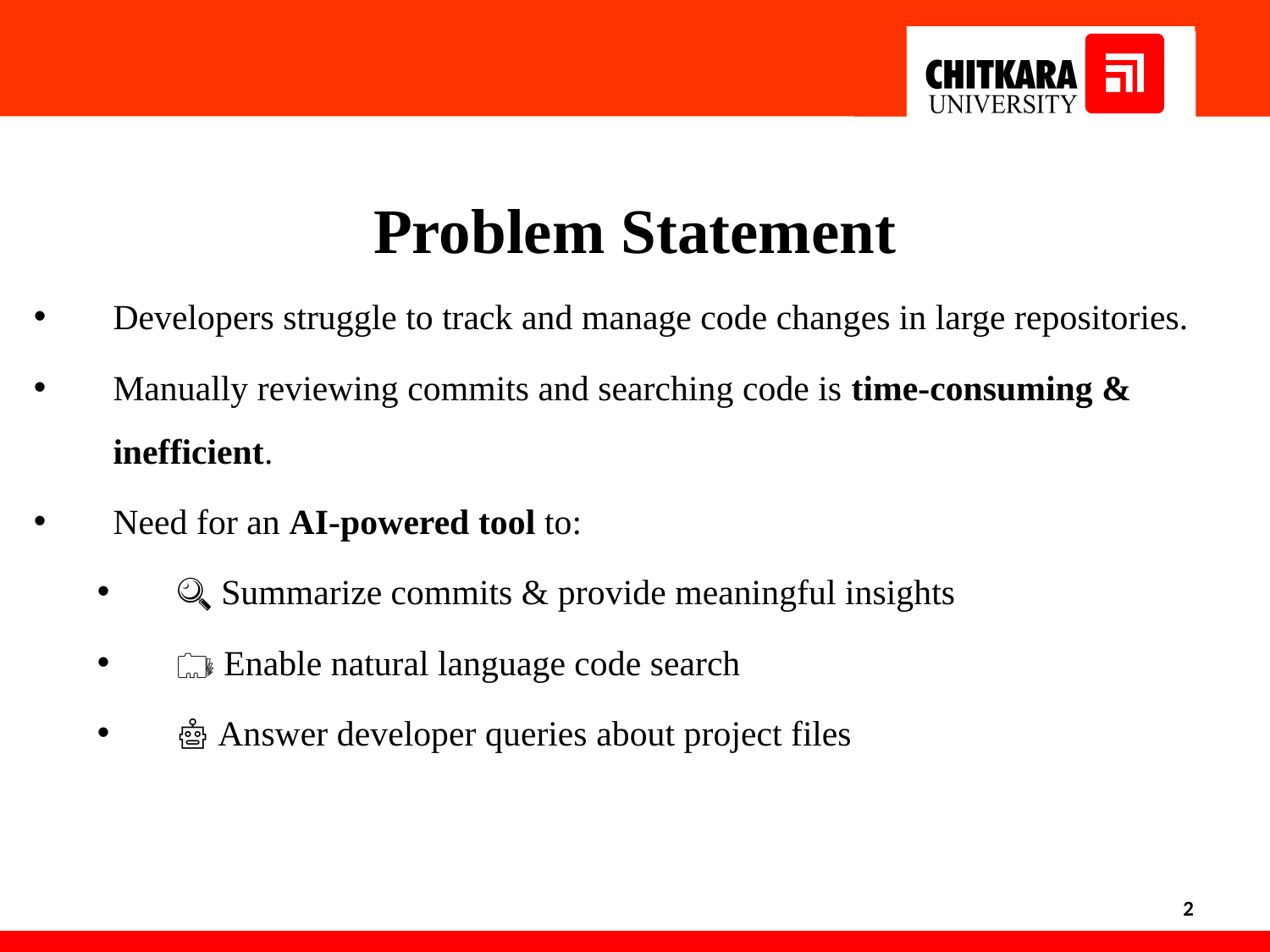

Problem Statement
Developers struggle to track and manage code changes in large repositories.
Manually reviewing commits and searching code is time-consuming & inefficient.
Need for an AI-powered tool to:
🔍 Summarize commits & provide meaningful insights
🗂️ Enable natural language code search
🤖 Answer developer queries about project files
2